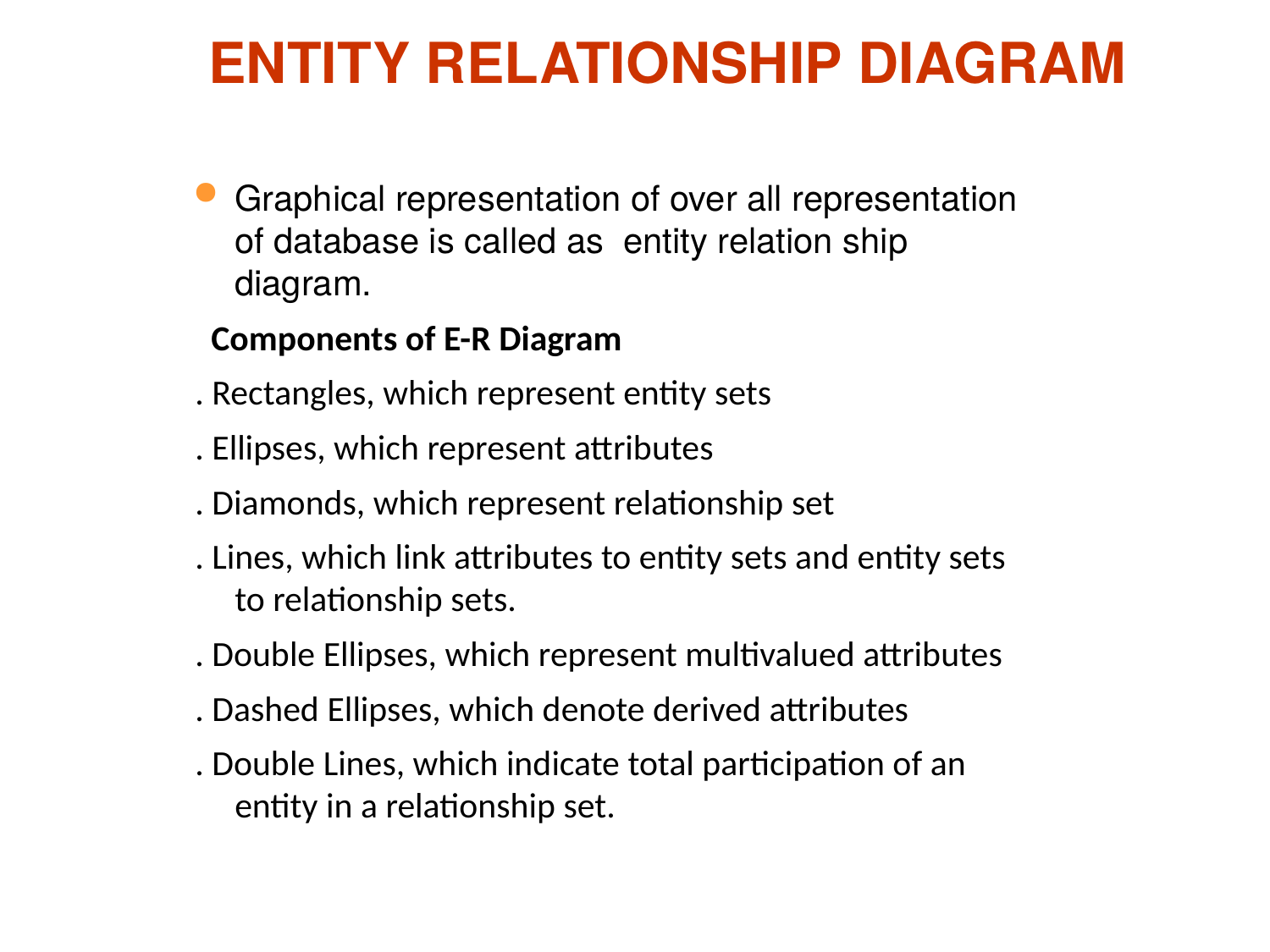

# ENTITY RELATIONSHIP DIAGRAM
Graphical representation of over all representation of database is called as  entity relation ship diagram.
  Components of E-R Diagram
. Rectangles, which represent entity sets
. Ellipses, which represent attributes
. Diamonds, which represent relationship set
. Lines, which link attributes to entity sets and entity sets to relationship sets.
. Double Ellipses, which represent multivalued attributes
. Dashed Ellipses, which denote derived attributes
. Double Lines, which indicate total participation of an entity in a relationship set.